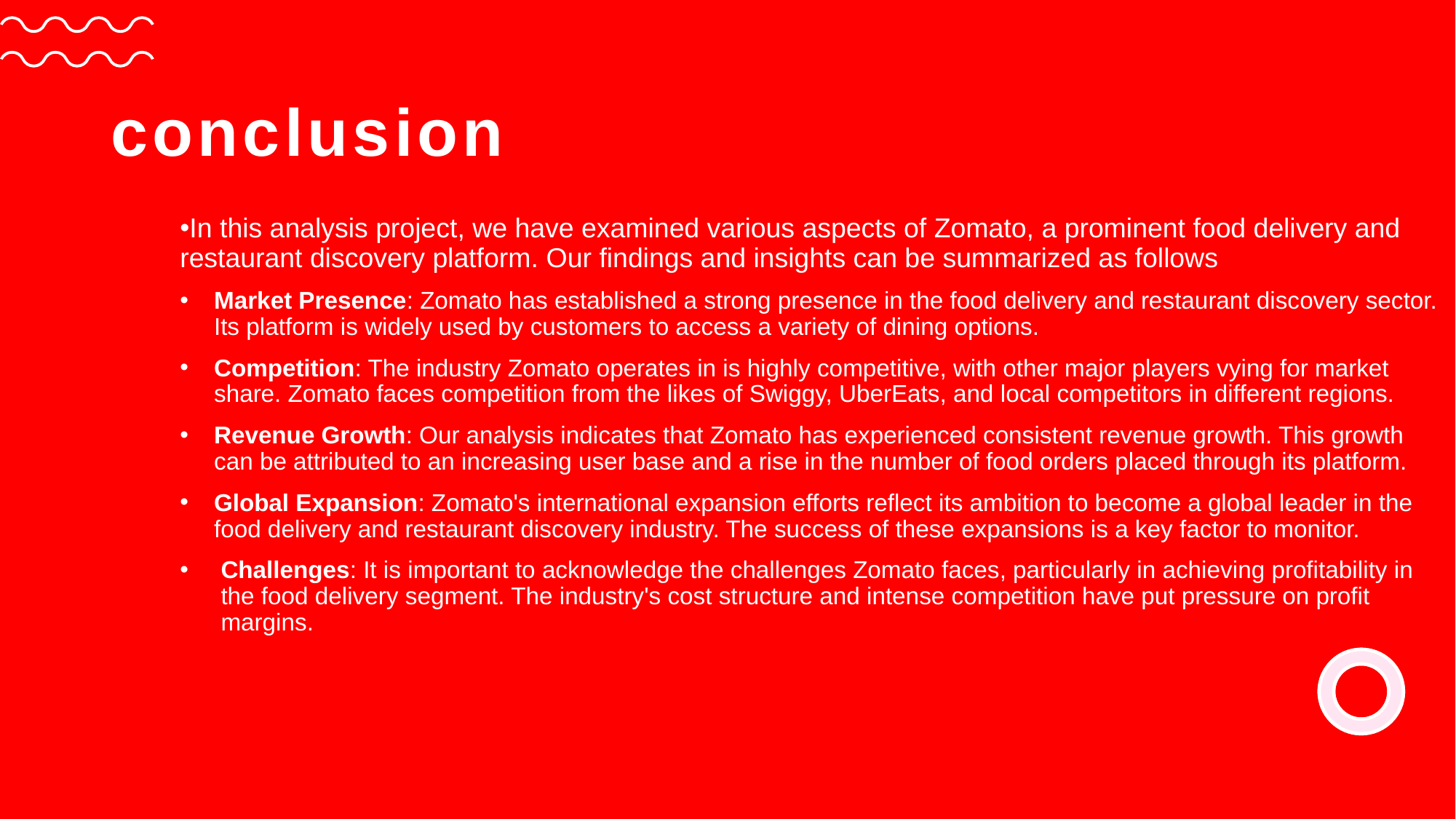

# conclusion
In this analysis project, we have examined various aspects of Zomato, a prominent food delivery and restaurant discovery platform. Our findings and insights can be summarized as follows
Market Presence: Zomato has established a strong presence in the food delivery and restaurant discovery sector. Its platform is widely used by customers to access a variety of dining options.
Competition: The industry Zomato operates in is highly competitive, with other major players vying for market share. Zomato faces competition from the likes of Swiggy, UberEats, and local competitors in different regions.
Revenue Growth: Our analysis indicates that Zomato has experienced consistent revenue growth. This growth can be attributed to an increasing user base and a rise in the number of food orders placed through its platform.
Global Expansion: Zomato's international expansion efforts reflect its ambition to become a global leader in the food delivery and restaurant discovery industry. The success of these expansions is a key factor to monitor.
Challenges: It is important to acknowledge the challenges Zomato faces, particularly in achieving profitability in the food delivery segment. The industry's cost structure and intense competition have put pressure on profit margins.